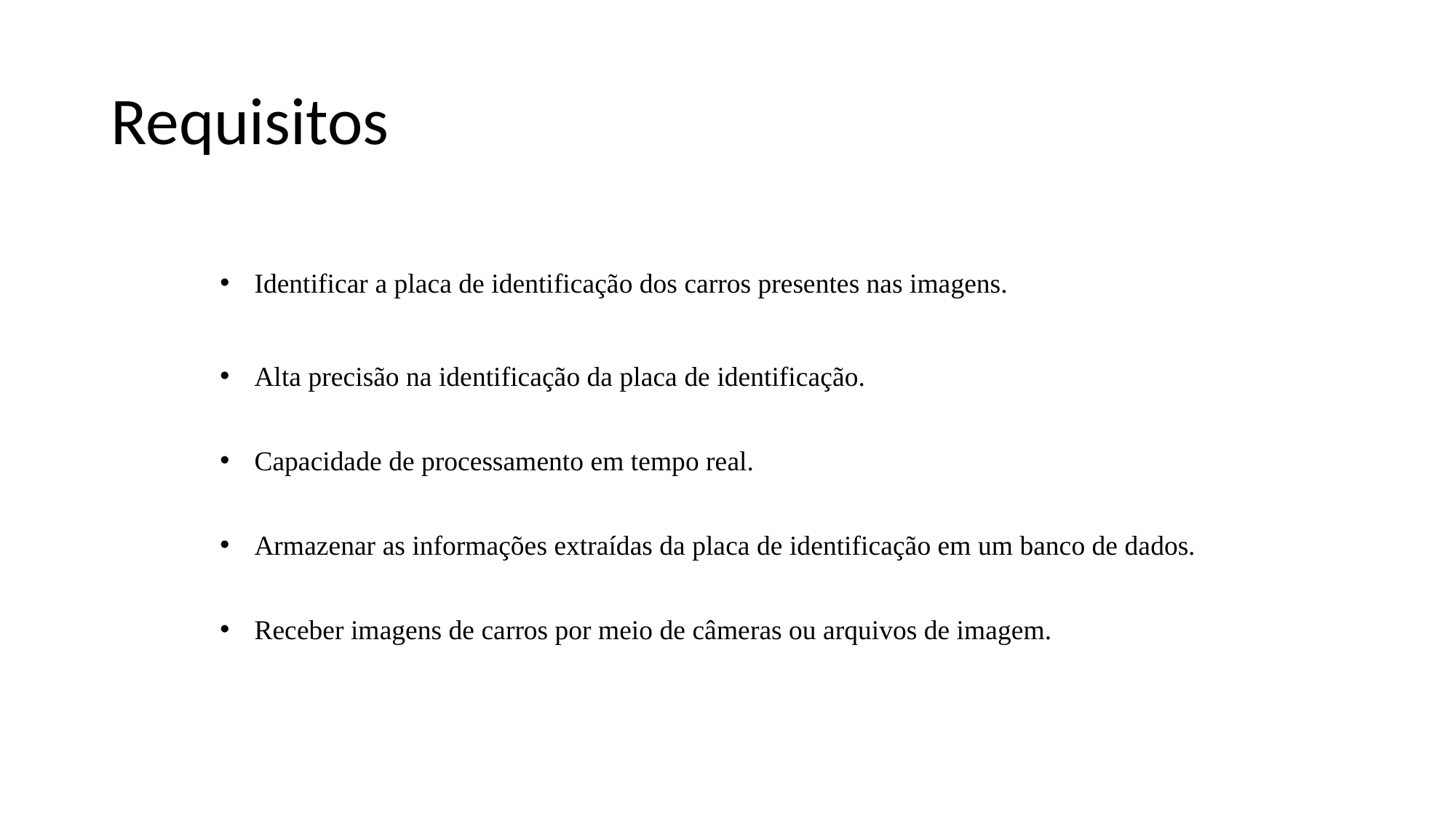

# Requisitos

 Identificar a placa de identificação dos carros presentes nas imagens.

 Alta precisão na identificação da placa de identificação.

 Capacidade de processamento em tempo real.

 Armazenar as informações extraídas da placa de identificação em um banco de dados.

 Receber imagens de carros por meio de câmeras ou arquivos de imagem.